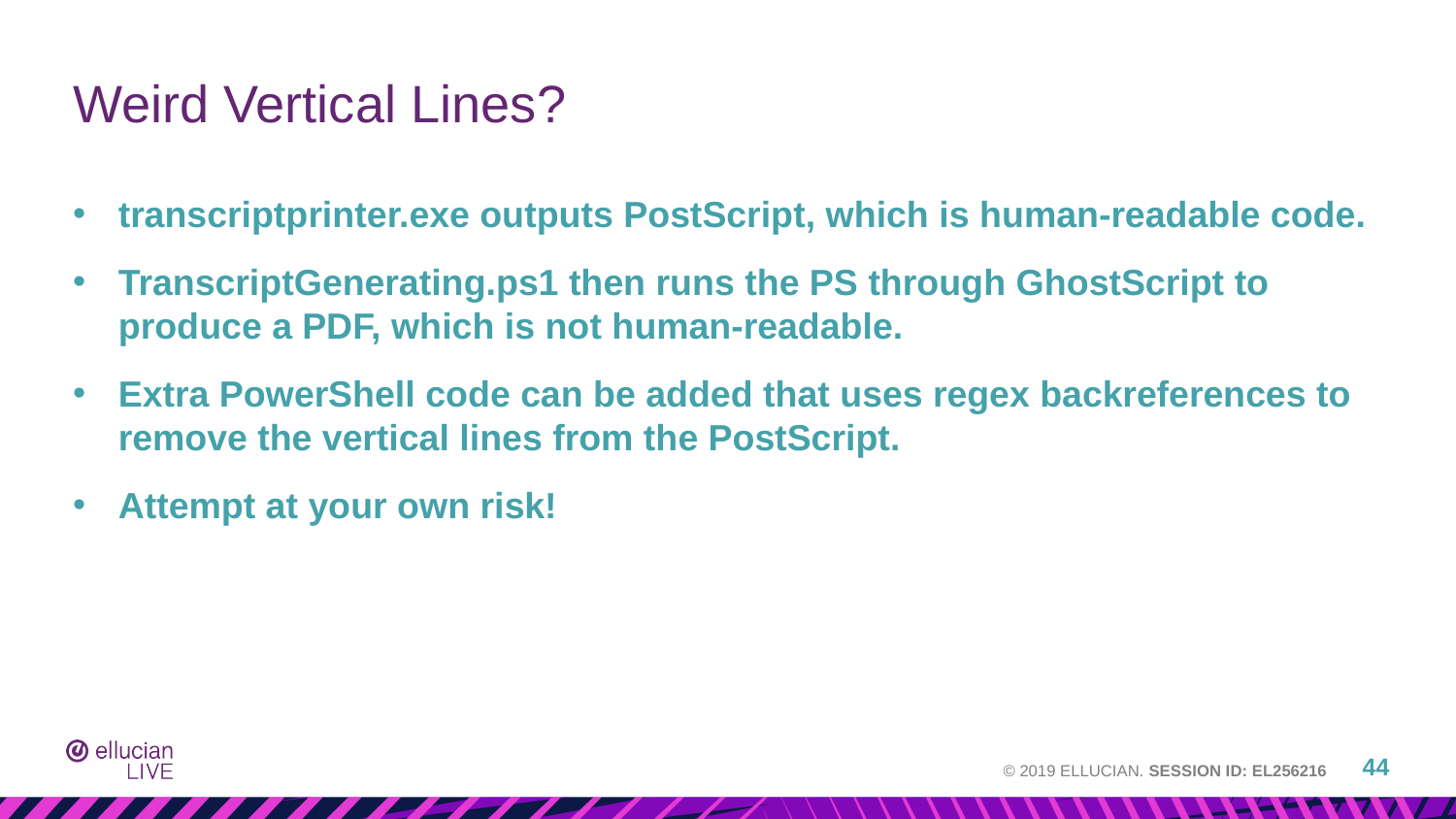

# Weird Vertical Lines?
transcriptprinter.exe outputs PostScript, which is human-readable code.
TranscriptGenerating.ps1 then runs the PS through GhostScript to produce a PDF, which is not human-readable.
Extra PowerShell code can be added that uses regex backreferences to remove the vertical lines from the PostScript.
Attempt at your own risk!
44